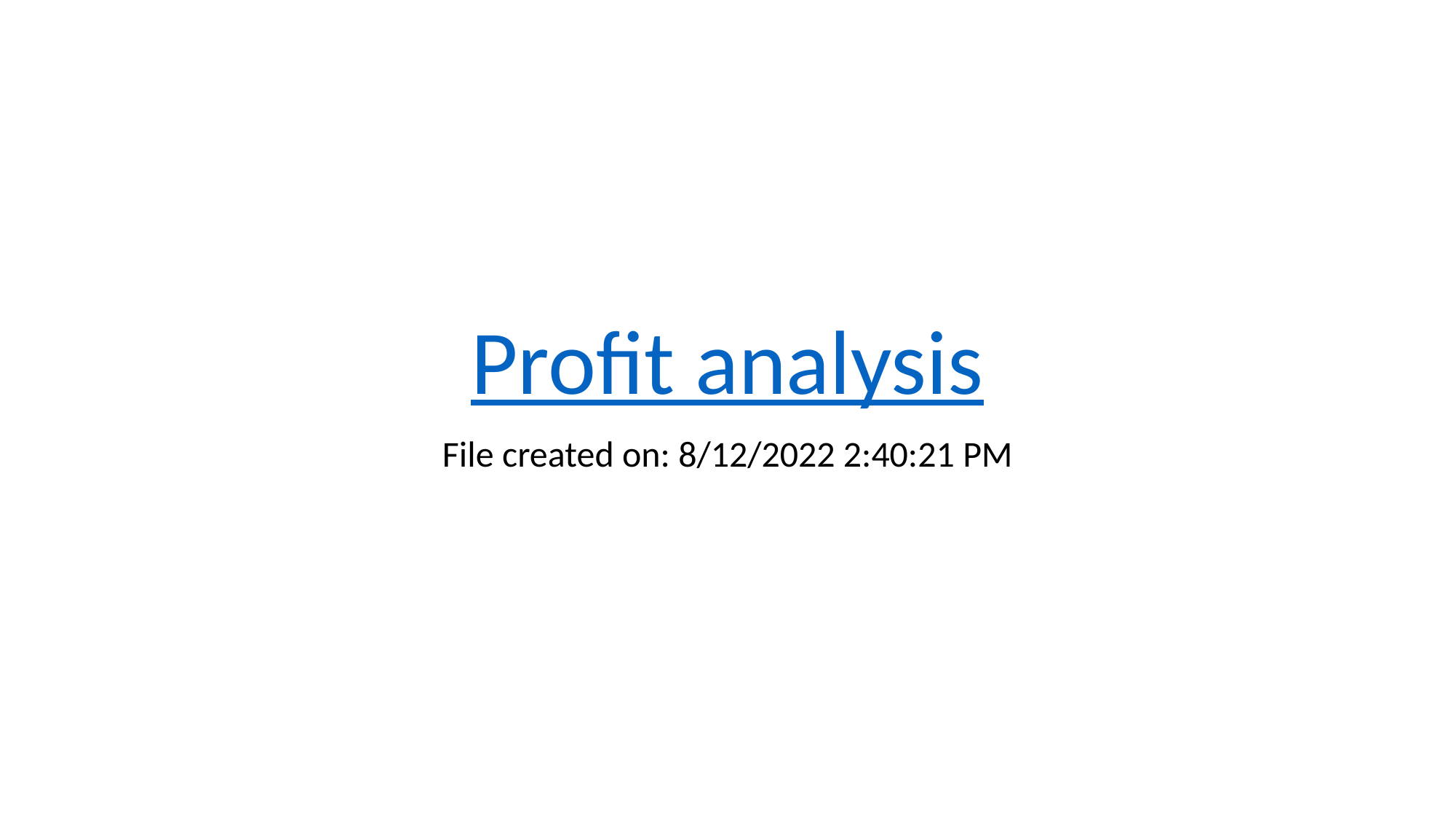

# Profit analysis
File created on: 8/12/2022 2:40:21 PM